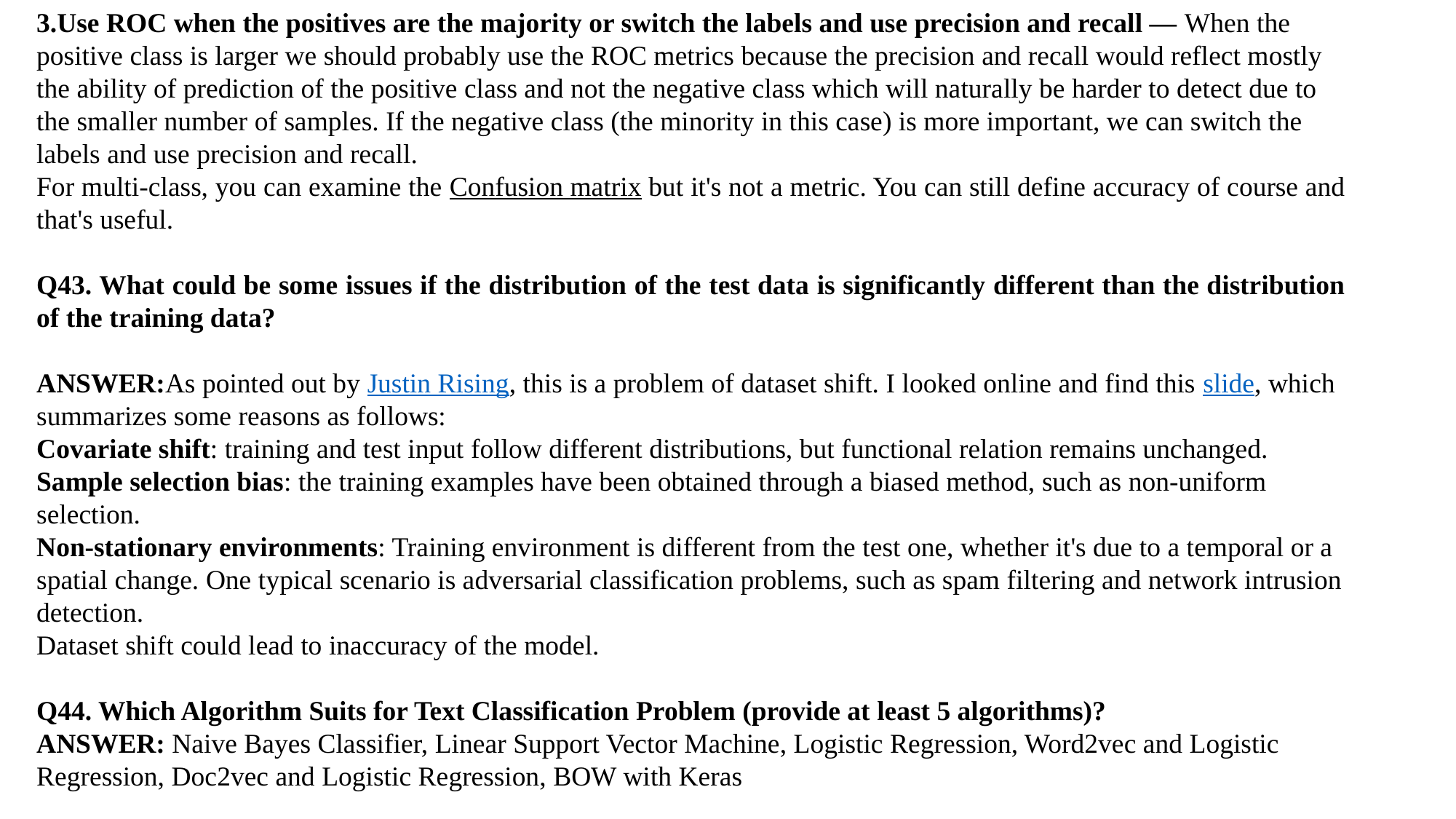

3.Use ROC when the positives are the majority or switch the labels and use precision and recall — When the positive class is larger we should probably use the ROC metrics because the precision and recall would reflect mostly the ability of prediction of the positive class and not the negative class which will naturally be harder to detect due to the smaller number of samples. If the negative class (the minority in this case) is more important, we can switch the labels and use precision and recall.
For multi-class, you can examine the Confusion matrix but it's not a metric. You can still define accuracy of course and that's useful.

Q43. What could be some issues if the distribution of the test data is significantly different than the distribution of the training data?

ANSWER:As pointed out by Justin Rising, this is a problem of dataset shift. I looked online and find this slide, which summarizes some reasons as follows:
Covariate shift: training and test input follow different distributions, but functional relation remains unchanged.
Sample selection bias: the training examples have been obtained through a biased method, such as non-uniform selection.
Non-stationary environments: Training environment is different from the test one, whether it's due to a temporal or a spatial change. One typical scenario is adversarial classification problems, such as spam filtering and network intrusion detection.
Dataset shift could lead to inaccuracy of the model.

Q44. Which Algorithm Suits for Text Classification Problem (provide at least 5 algorithms)?
ANSWER: Naive Bayes Classifier, Linear Support Vector Machine, Logistic Regression, Word2vec and Logistic Regression, Doc2vec and Logistic Regression, BOW with Keras